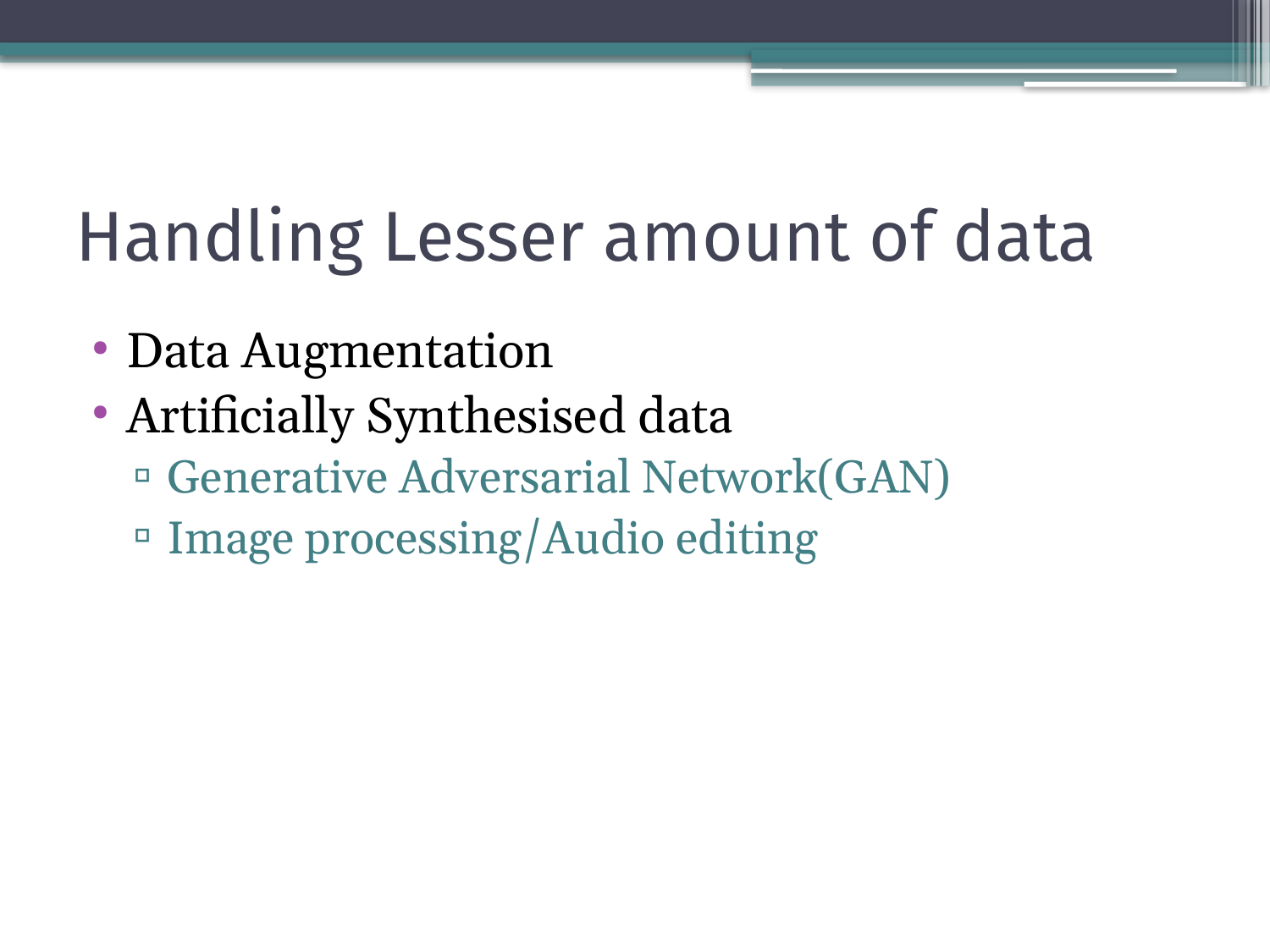

# Handling Lesser amount of data
Data Augmentation
Artificially Synthesised data
Generative Adversarial Network(GAN)
Image processing/Audio editing